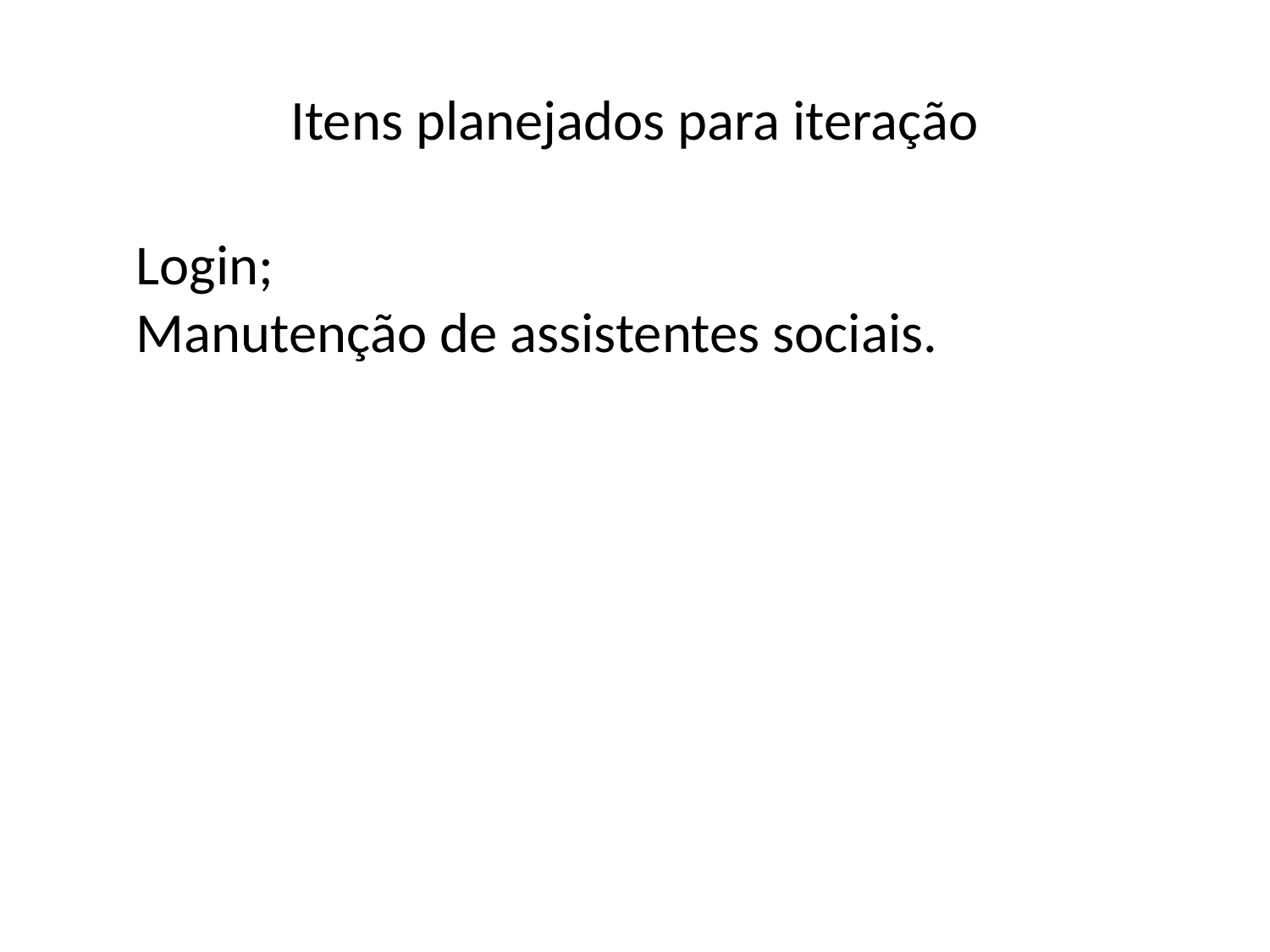

Itens planejados para iteração
Login;
Manutenção de assistentes sociais.